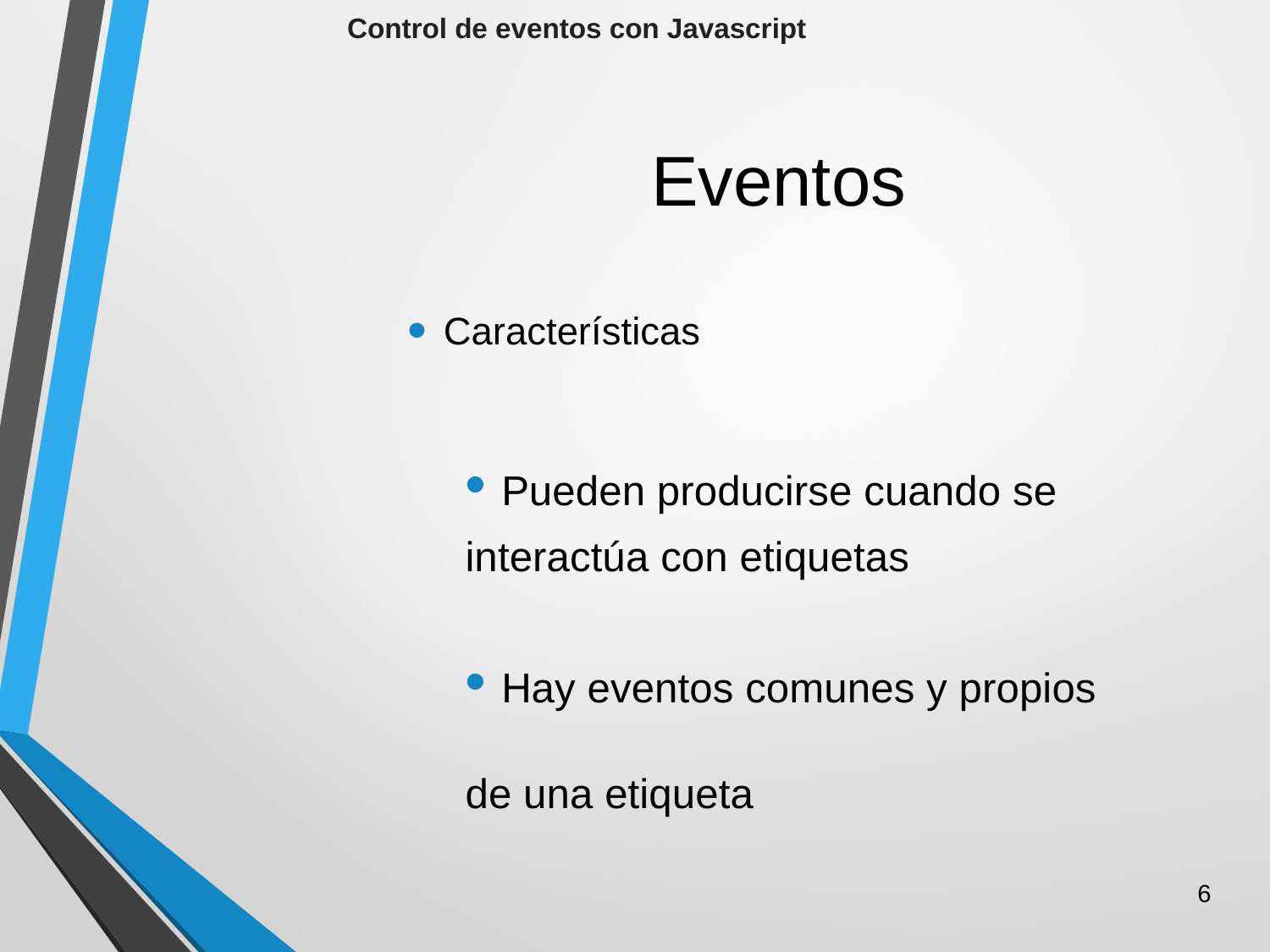

Control de eventos con Javascript
# Eventos

Características

Pueden producirse cuando se

interactúa con etiquetas

Hay eventos comunes y propios

de una etiqueta

6